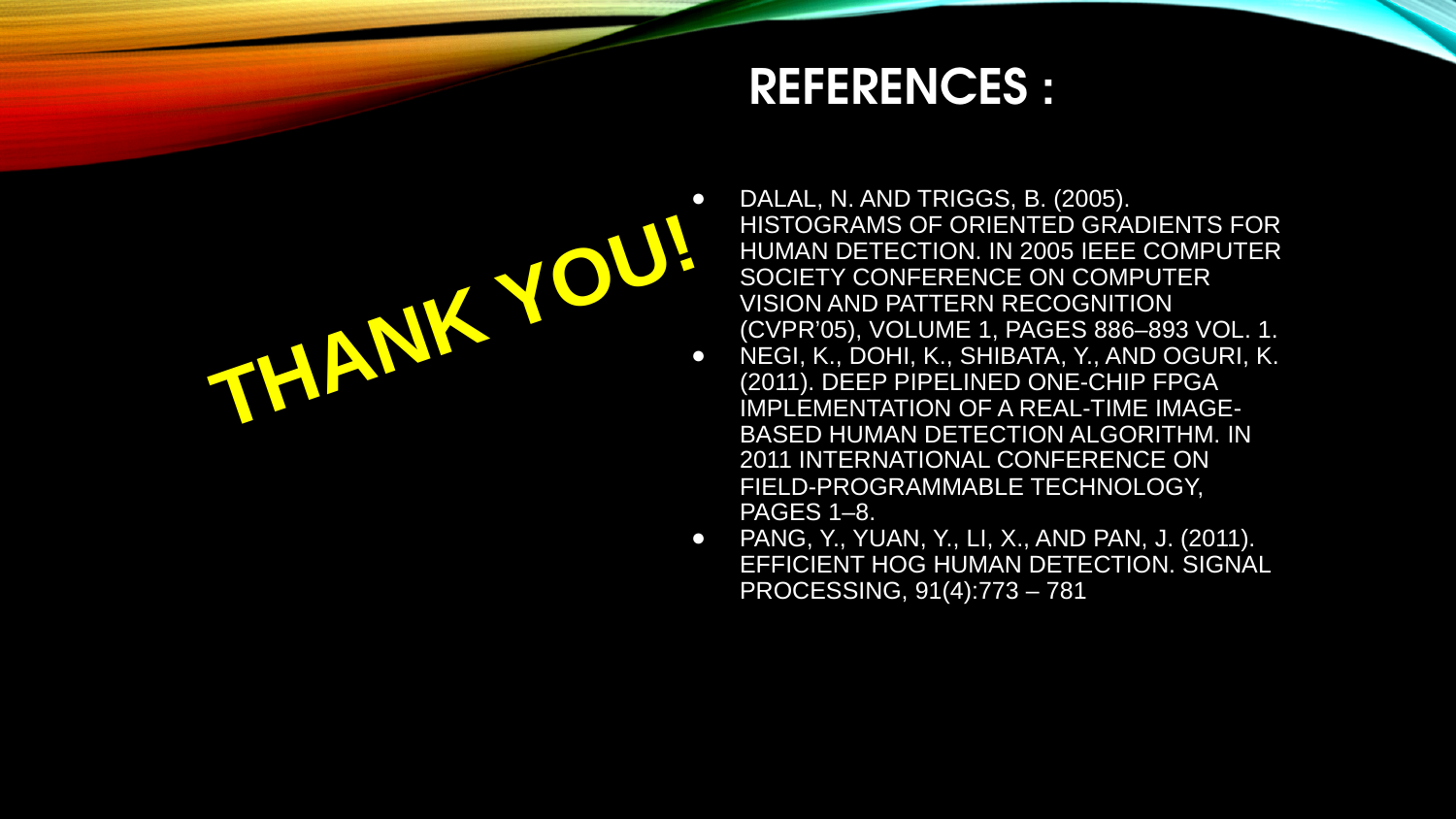

References :
Dalal, N. and Triggs, B. (2005). Histograms of oriented gradients for human detection. In 2005 IEEE Computer Society Conference on Computer Vision and Pattern Recognition (CVPR’05), volume 1, pages 886–893 vol. 1.
Negi, K., Dohi, K., Shibata, Y., and Oguri, K. (2011). Deep pipelined one-chip fpga implementation of a real-time image-based human detection algorithm. In 2011 International Conference on Field-Programmable Technology, pages 1–8.
Pang, Y., Yuan, Y., Li, X., and Pan, J. (2011). Efficient hog human detection. Signal Processing, 91(4):773 – 781
# Thank you!